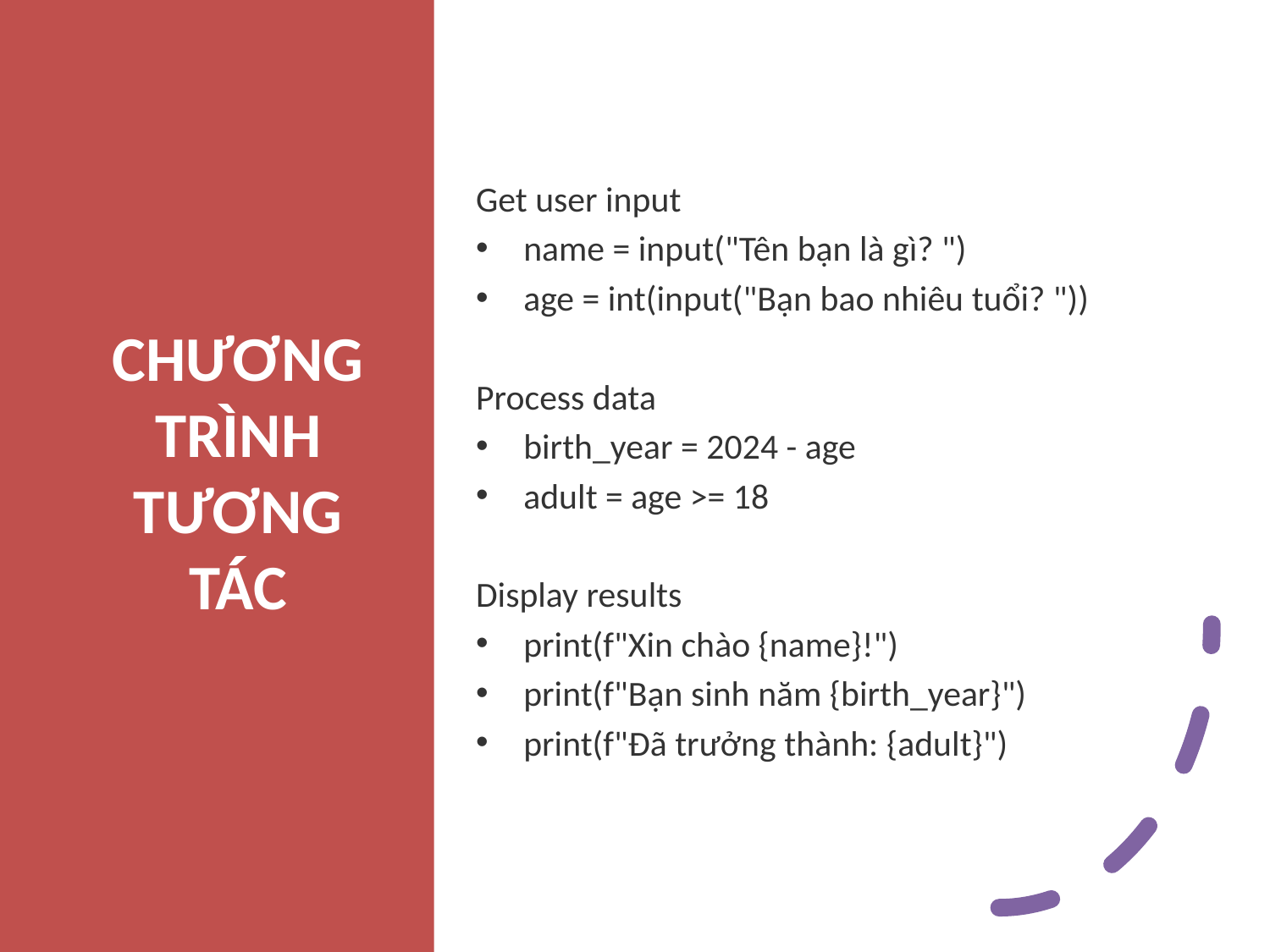

# CHƯƠNG TRÌNH TƯƠNG TÁC
Get user input
name = input("Tên bạn là gì? ")
age = int(input("Bạn bao nhiêu tuổi? "))

Process data
birth_year = 2024 - age
adult = age >= 18

Display results
print(f"Xin chào {name}!")
print(f"Bạn sinh năm {birth_year}")
print(f"Đã trưởng thành: {adult}")